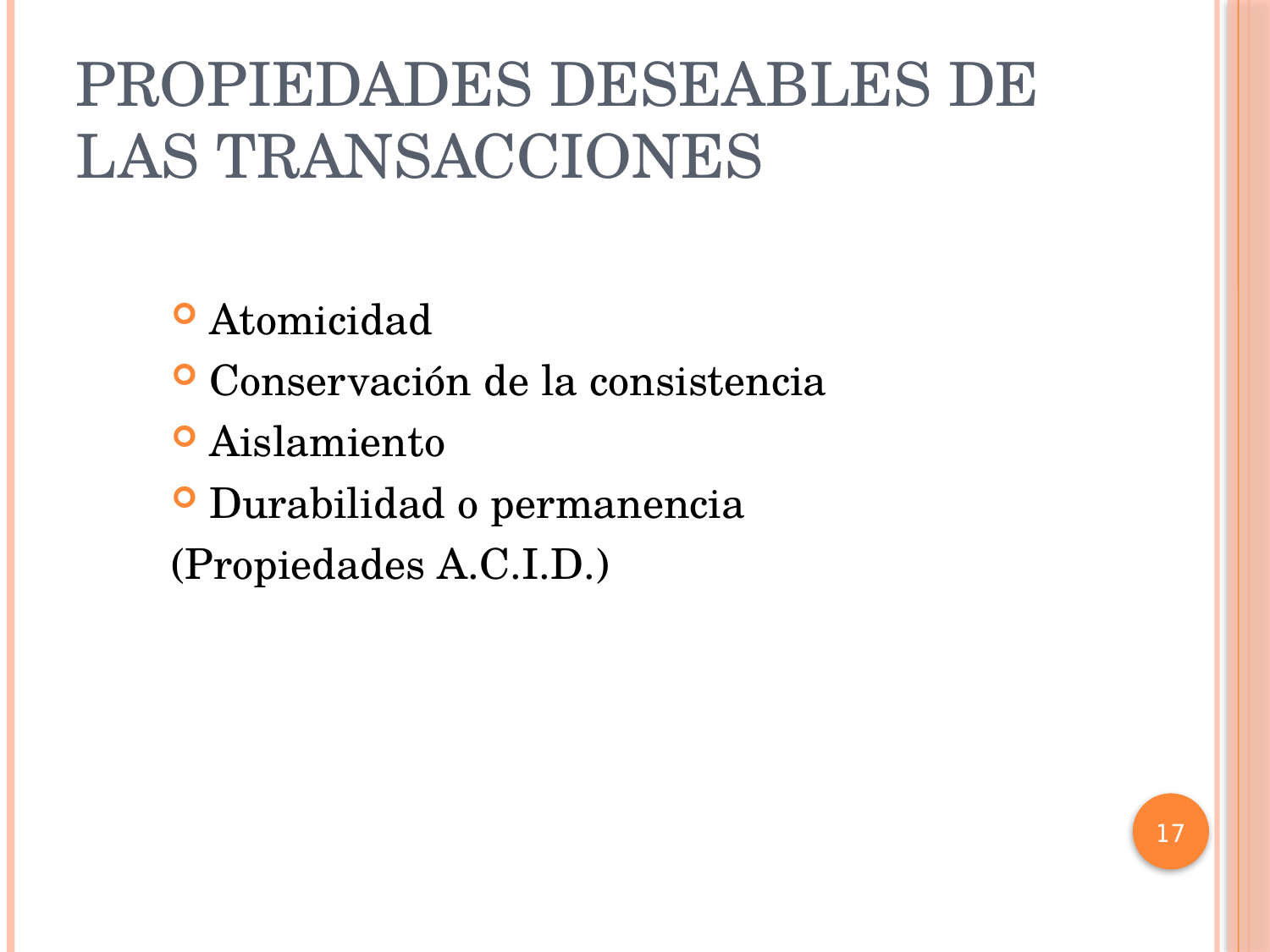

# PROPIEDADES DESEABLES DE LAS TRANSACCIONES
Atomicidad
Conservación de la consistencia
Aislamiento
Durabilidad o permanencia
(Propiedades A.C.I.D.)
17